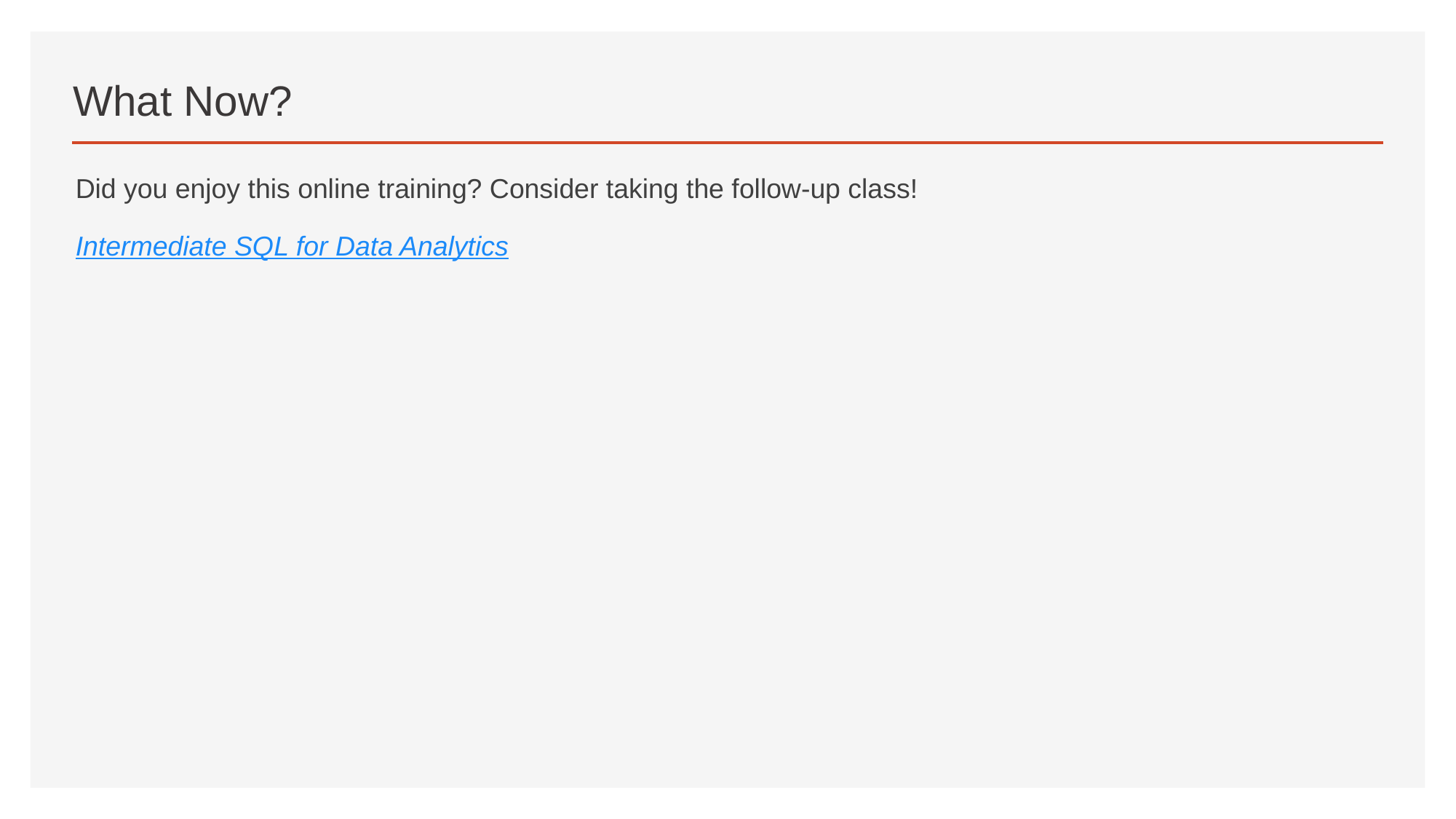

# What Now?
Did you enjoy this online training? Consider taking the follow-up class!
Intermediate SQL for Data Analytics